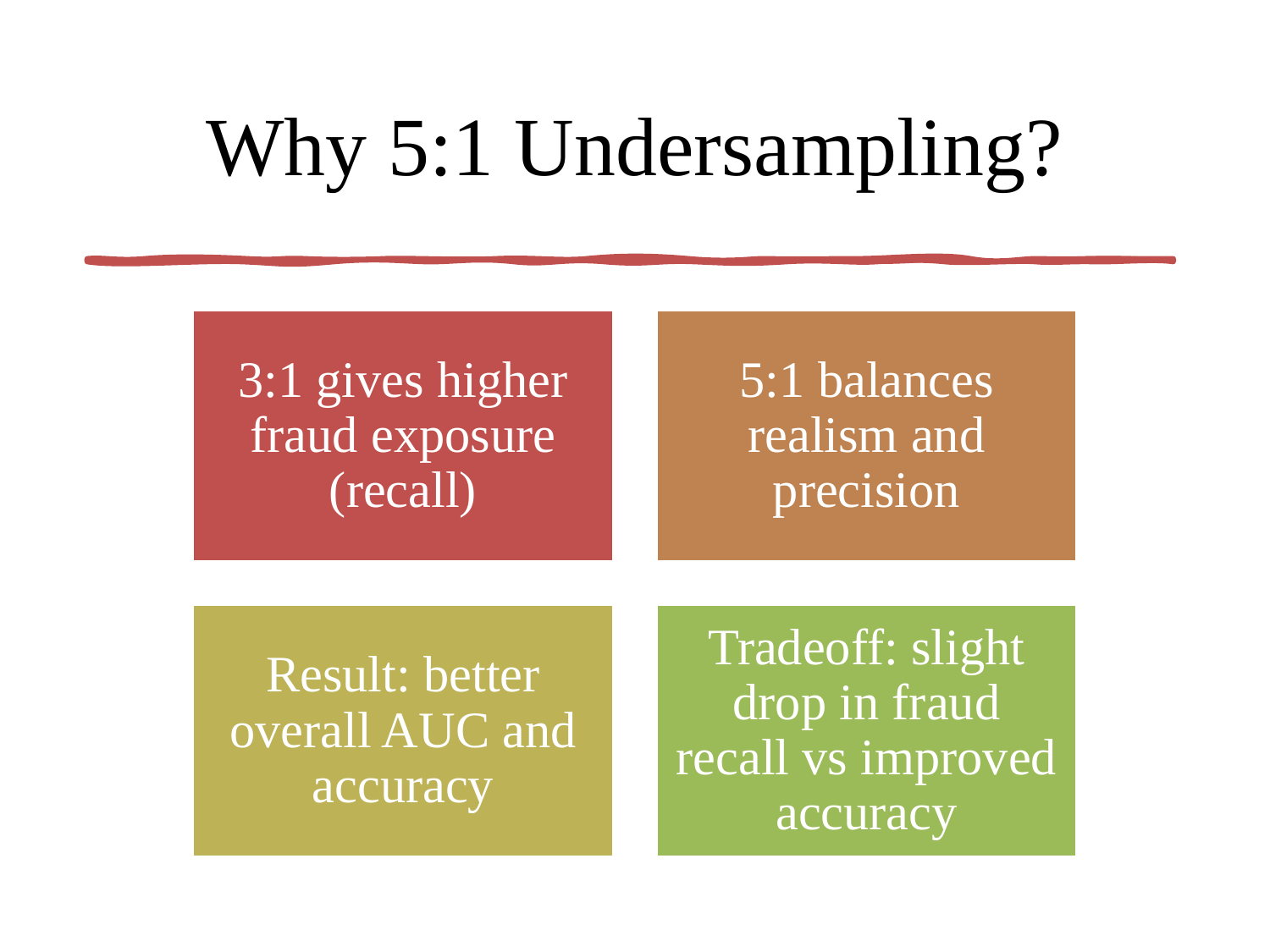

# Why 5:1 Undersampling?

3:1 gives higher fraud exposure (recall)
5:1 balances realism and precision
Result: better overall AUC and accuracy
Tradeoff: slight drop in fraud recall vs improved accuracy